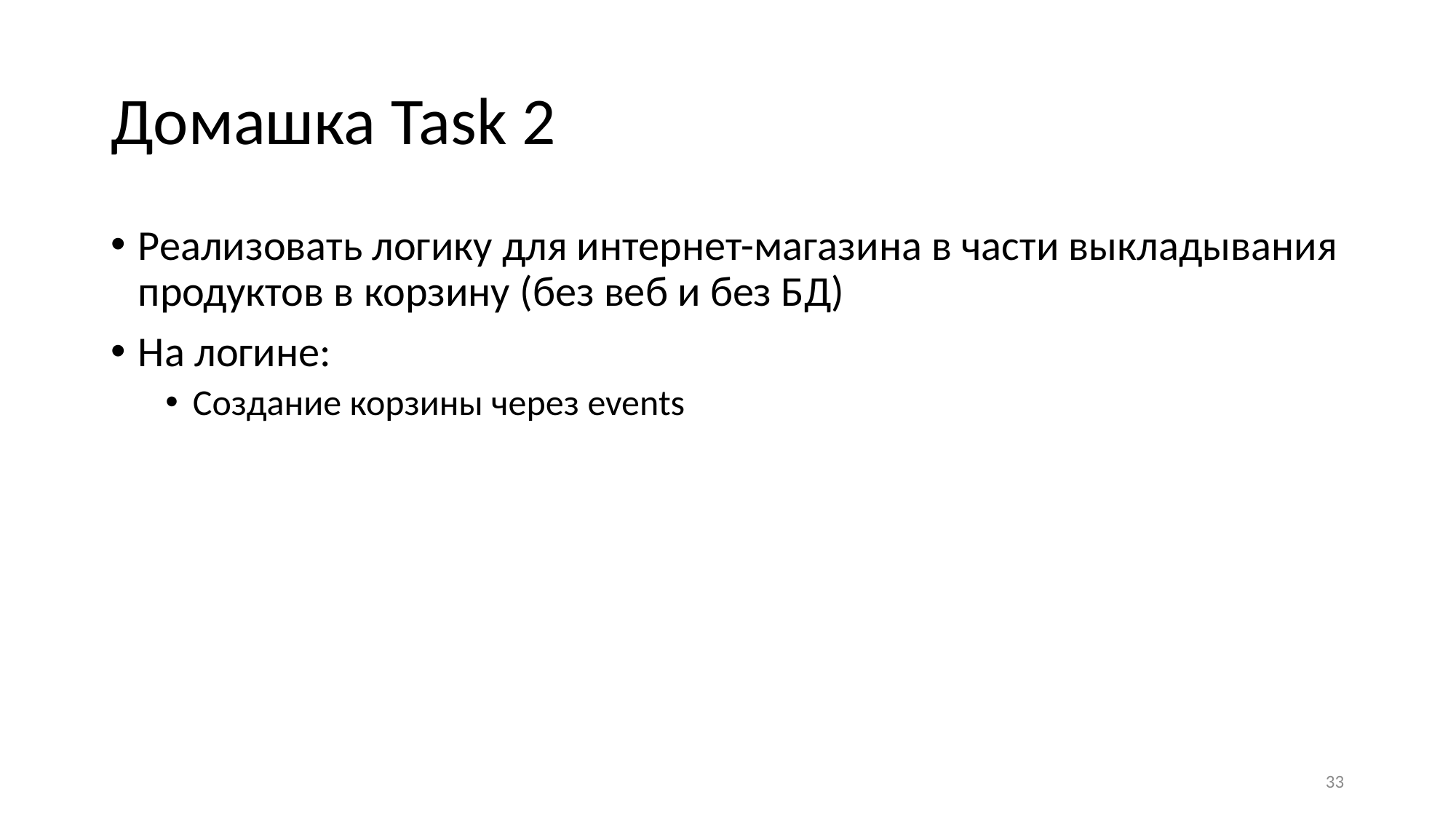

# Домашка Task 2
Реализовать логику для интернет-магазина в части выкладывания продуктов в корзину (без веб и без БД)
На логине:
Создание корзины через events

33